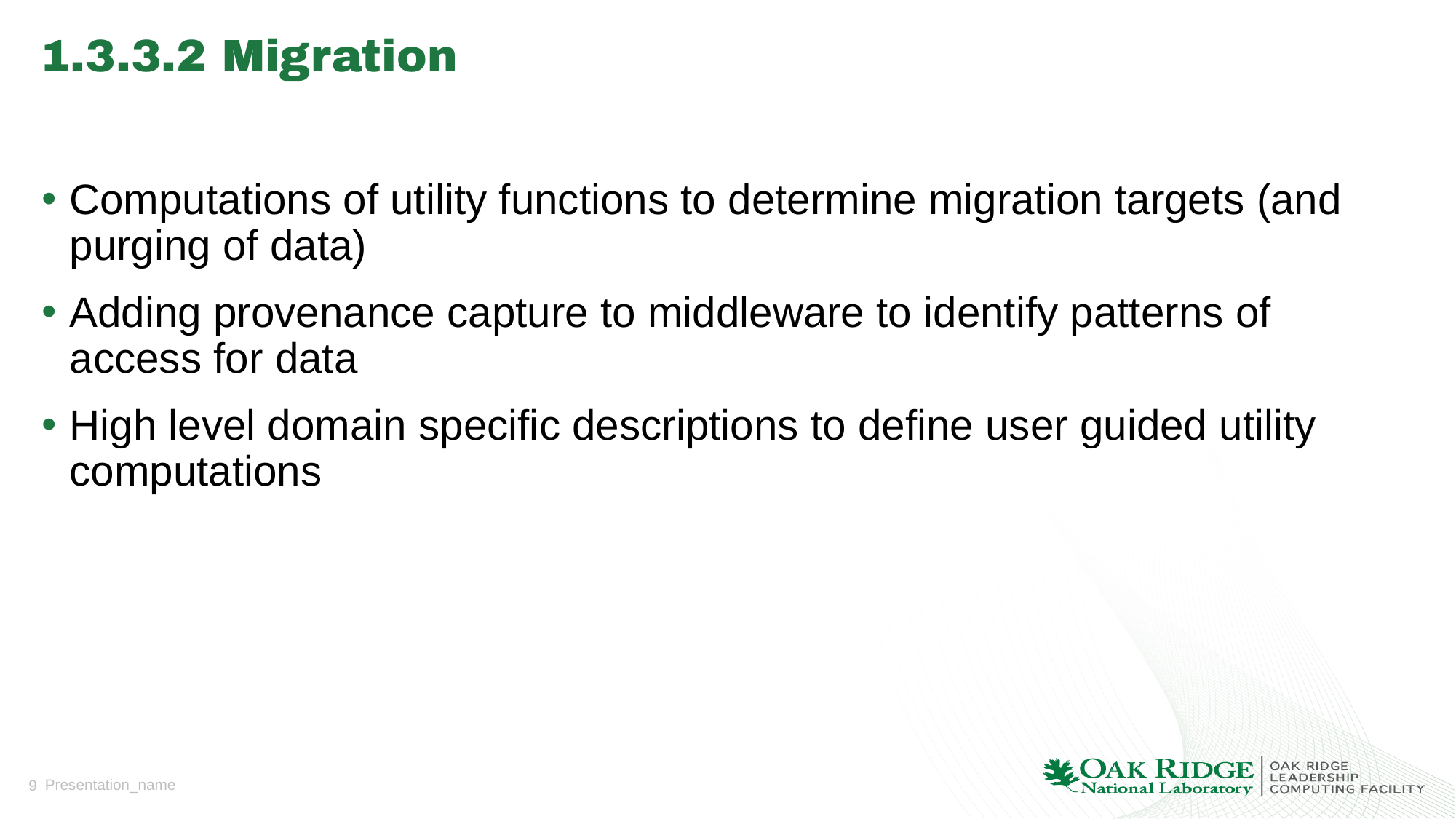

# 1.3.3.2 Migration
Computations of utility functions to determine migration targets (and purging of data)
Adding provenance capture to middleware to identify patterns of access for data
High level domain specific descriptions to define user guided utility computations